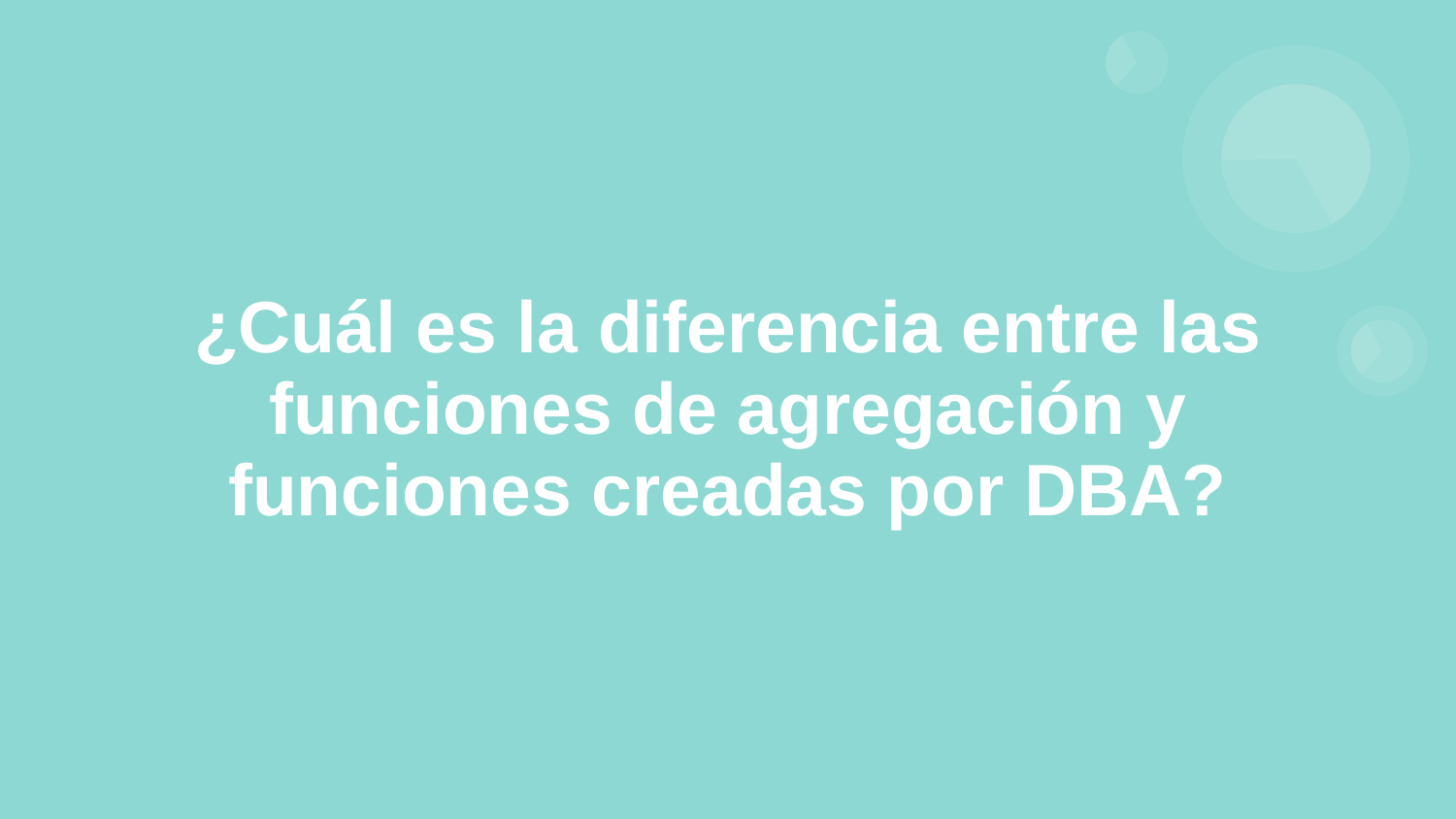

# ¿Cuál es la diferencia entre las funciones de agregación y funciones creadas por DBA?